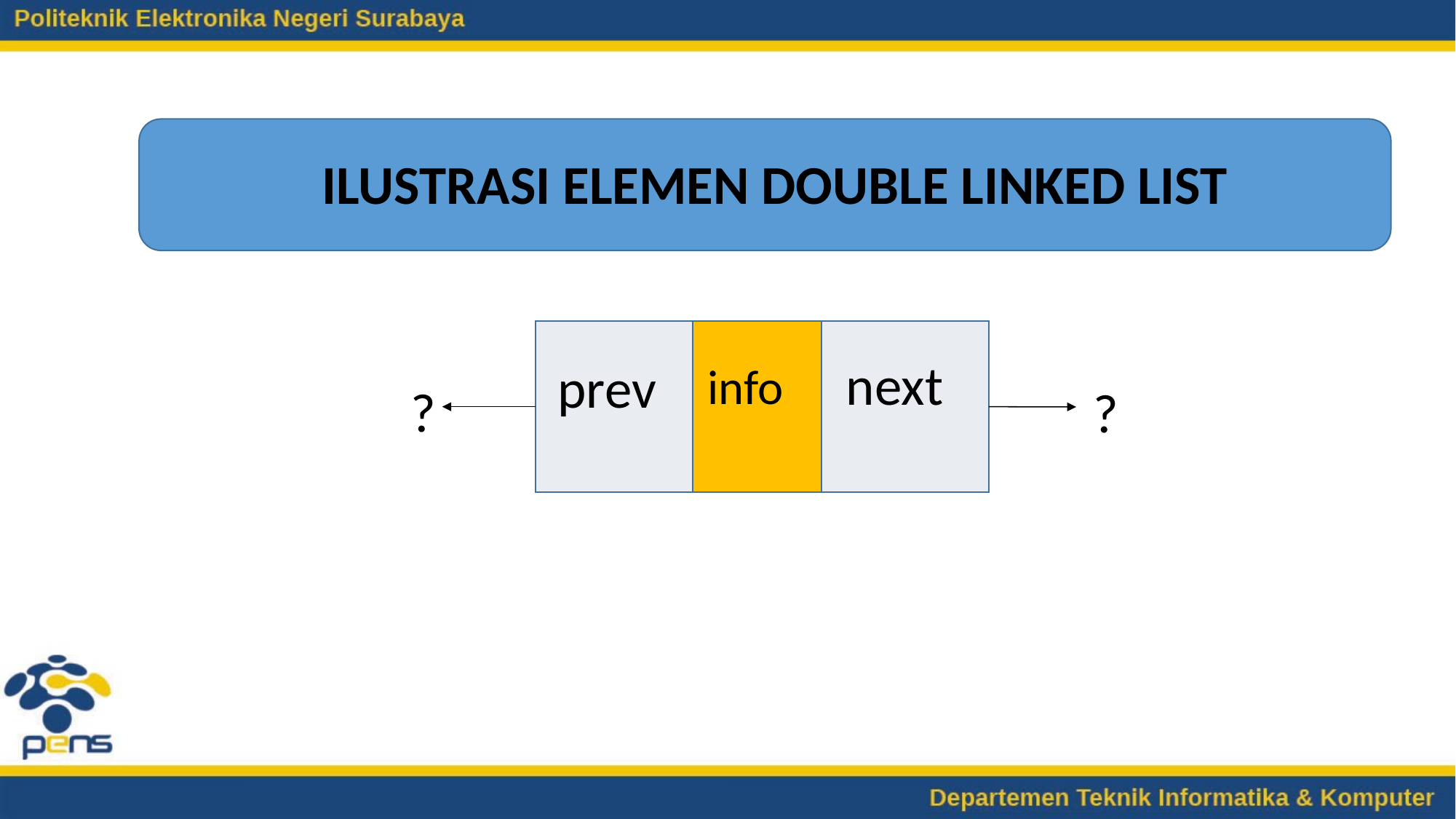

ILUSTRASI ELEMEN DOUBLE LINKED LIST

data

next
prev
info
?
?